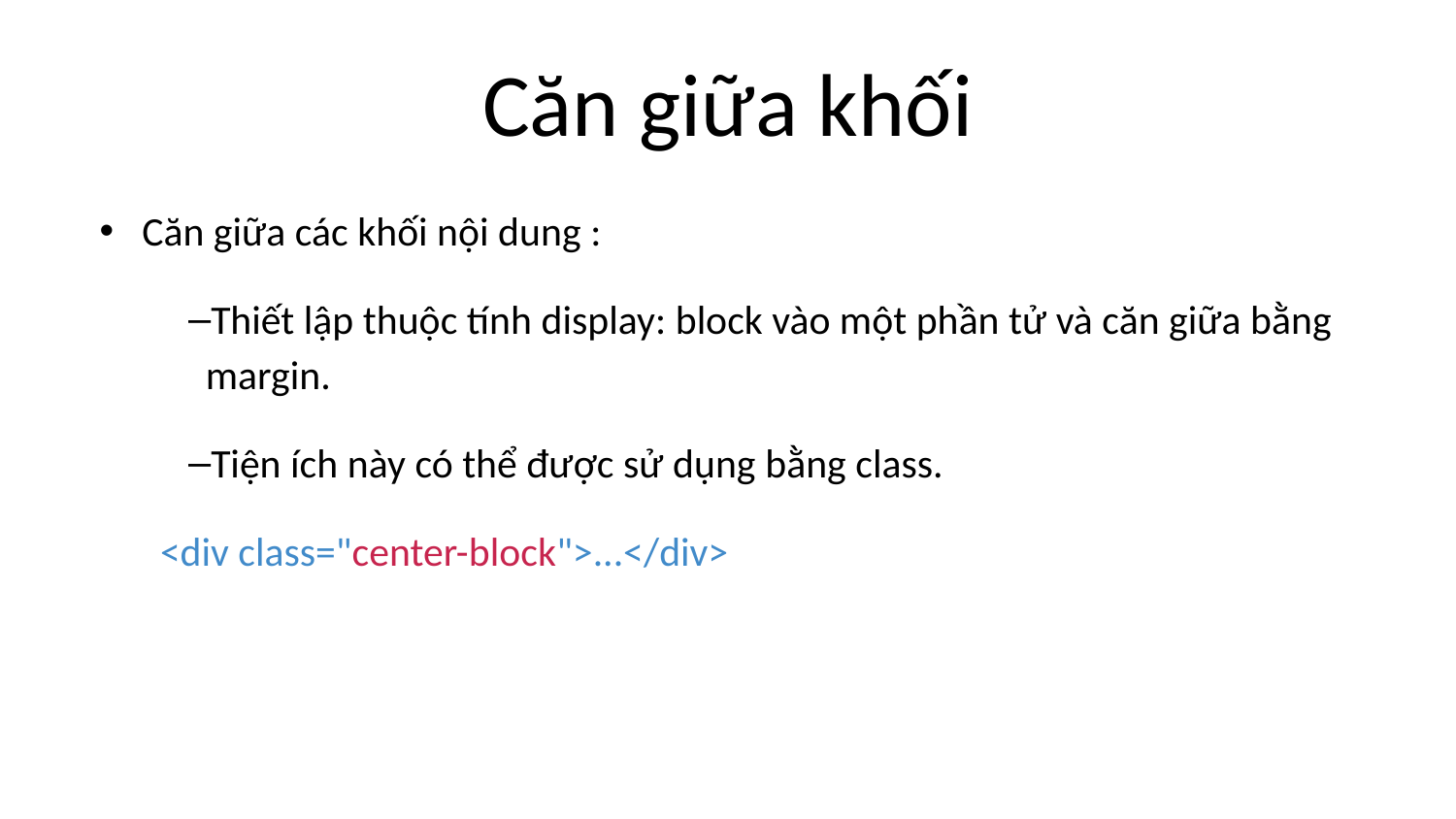

# Căn giữa khối
Căn giữa các khối nội dung :
Thiết lập thuộc tính display: block vào một phần tử và căn giữa bằng margin.
Tiện ích này có thể được sử dụng bằng class.
<div class="center-block">...</div>